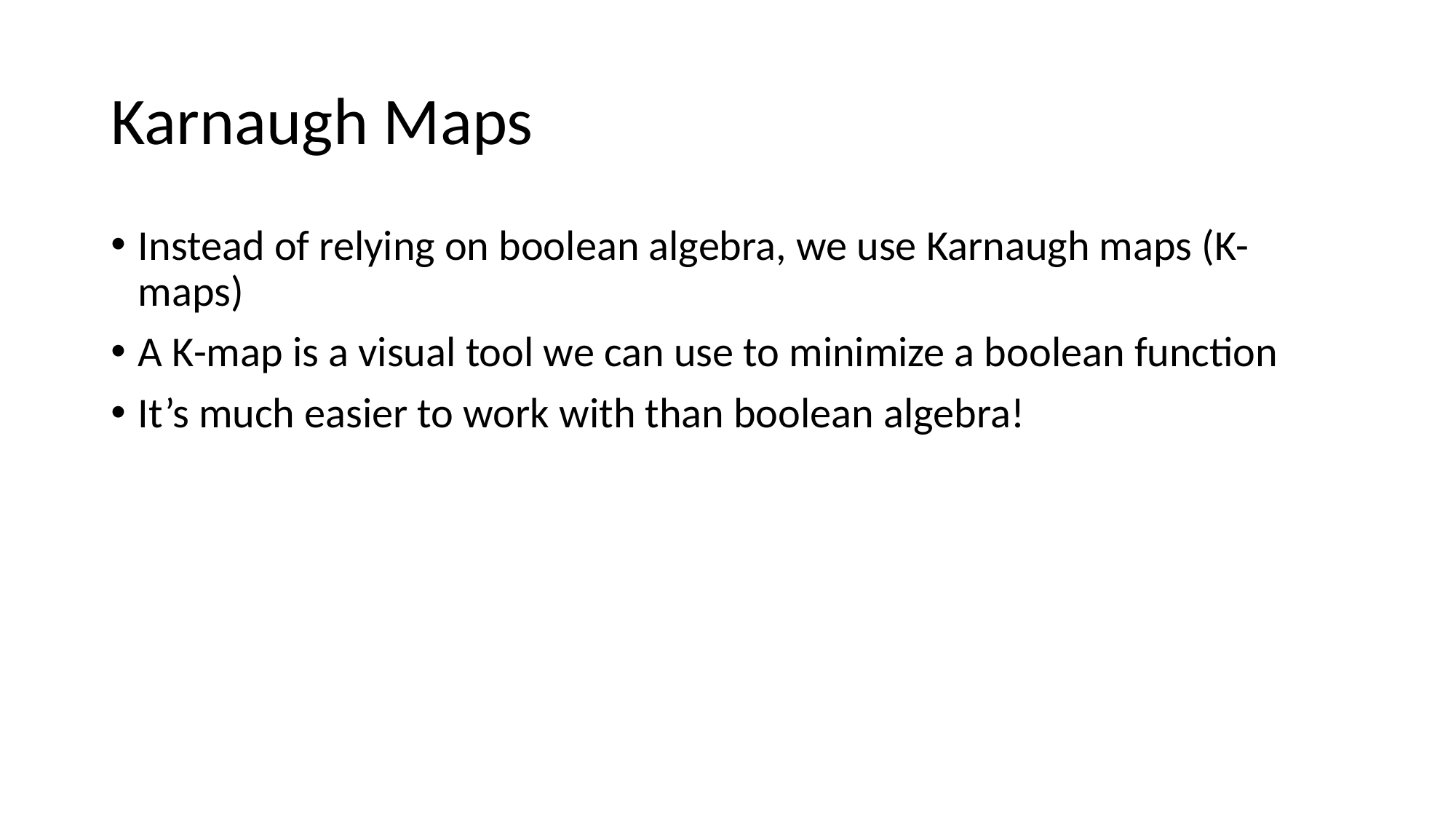

# Karnaugh Maps
Instead of relying on boolean algebra, we use Karnaugh maps (K-maps)
A K-map is a visual tool we can use to minimize a boolean function
It’s much easier to work with than boolean algebra!